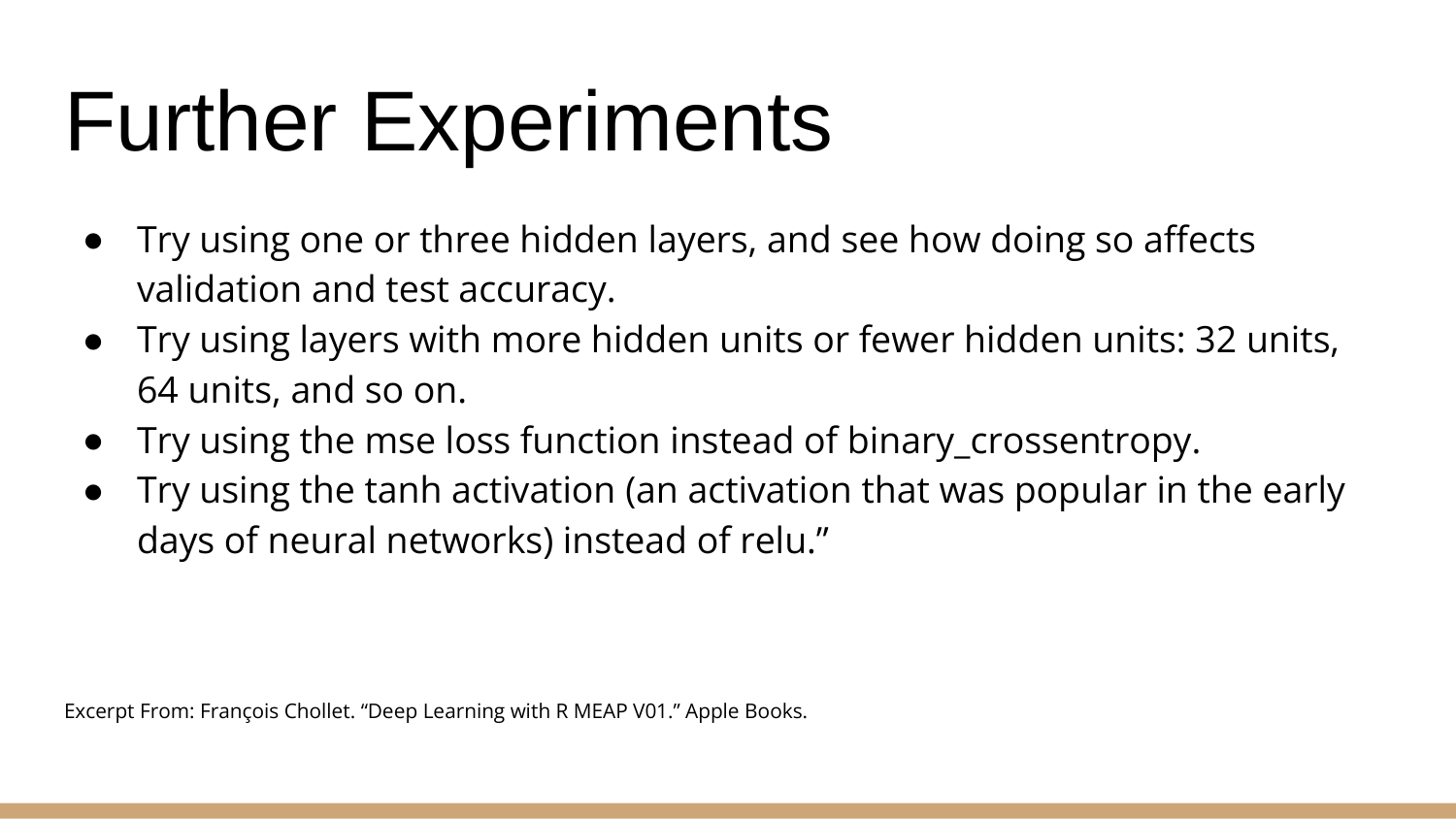

# Further Experiments
Try using one or three hidden layers, and see how doing so affects validation and test accuracy.
Try using layers with more hidden units or fewer hidden units: 32 units, 64 units, and so on.
Try using the mse loss function instead of binary_crossentropy.
Try using the tanh activation (an activation that was popular in the early days of neural networks) instead of relu.”

Excerpt From: François Chollet. “Deep Learning with R MEAP V01.” Apple Books.